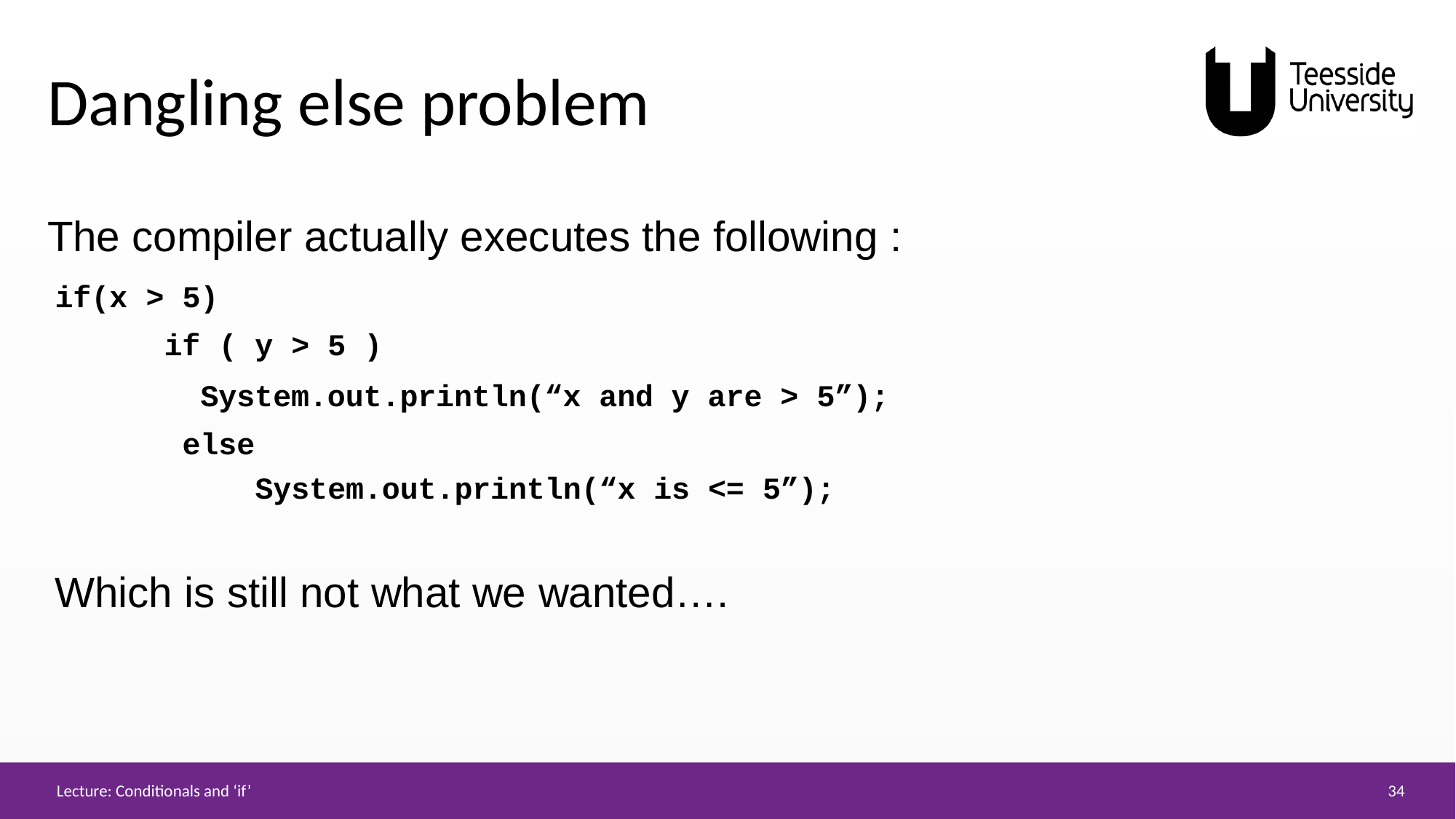

# Dangling else problem
The compiler actually executes the following :
> 5)
if ( y > 5 )
System.out.println(“x and y are > 5”);  else
System.out.println(“x is <= 5”);
if(x
Which is still not what we wanted….
34
Lecture: Conditionals and ‘if’